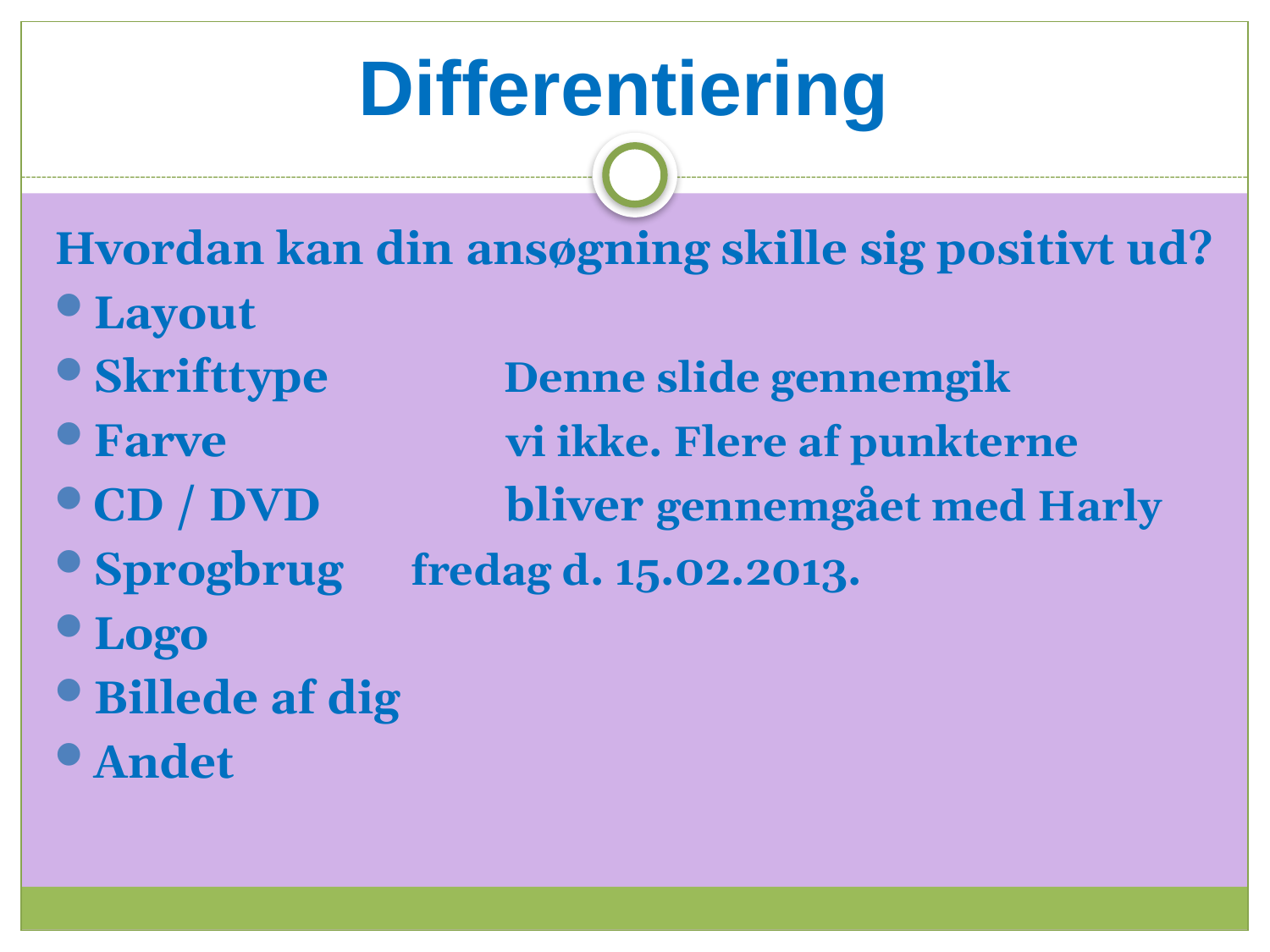

# Differentiering
Hvordan kan din ansøgning skille sig positivt ud?
Layout
Skrifttype               Denne slide gennemgik
Farve                        vi ikke. Flere af punkterne
CD / DVD                bliver gennemgået med Harly
Sprogbrug	      fredag d. 15.02.2013.
Logo
Billede af dig
Andet